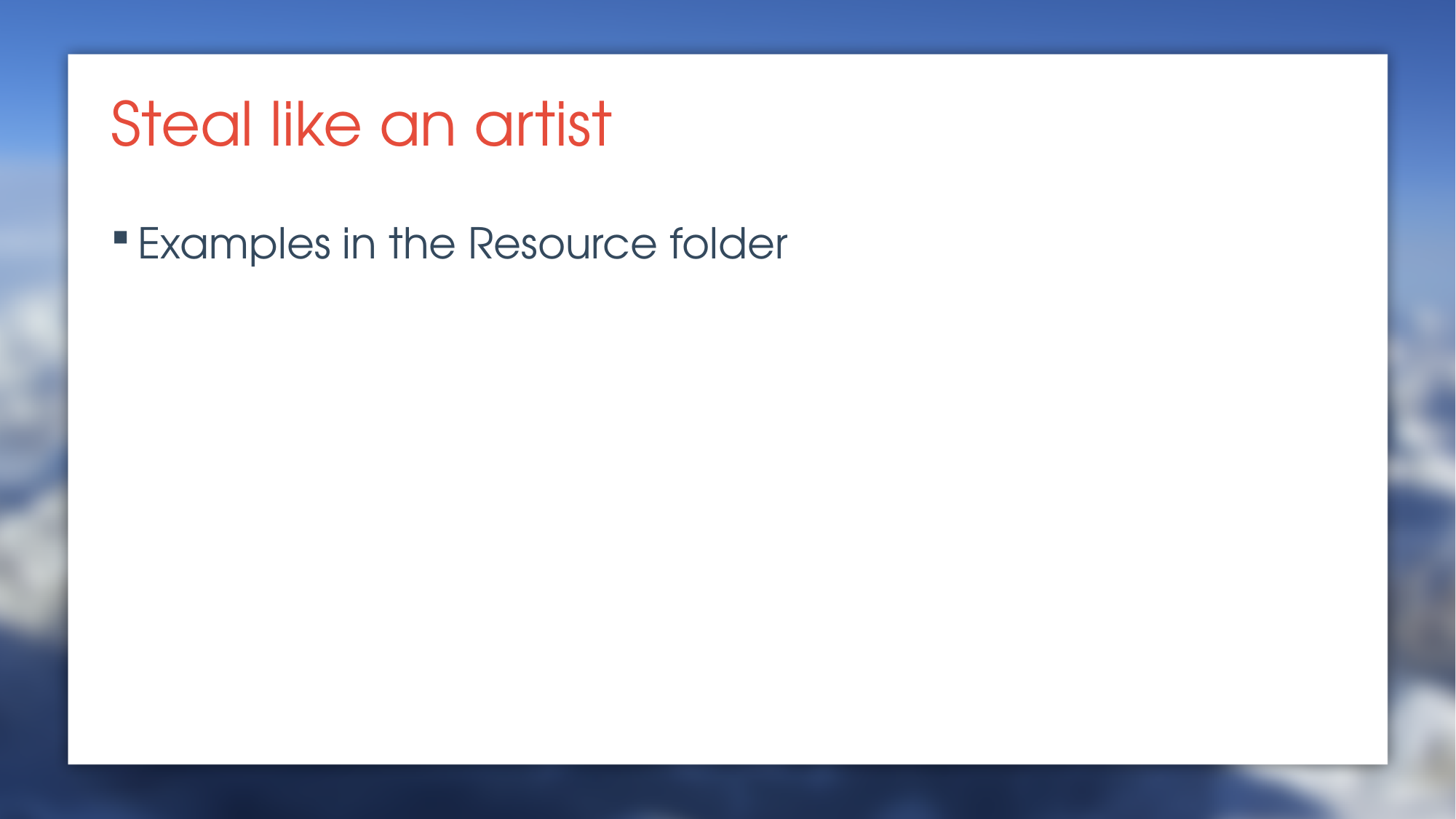

# Steal like an artist
Examples in the Resource folder